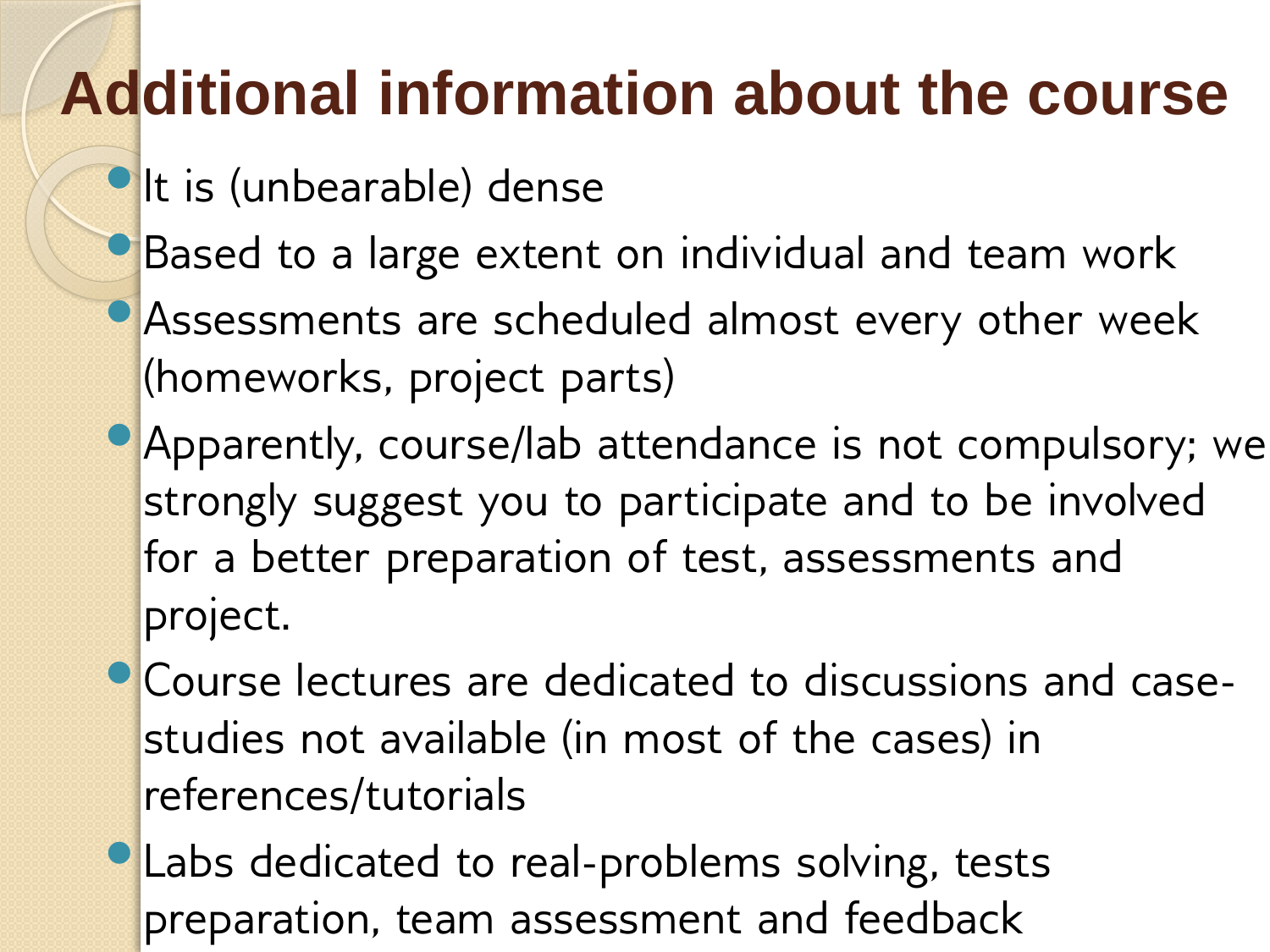

# Additional information about the course
It is (unbearable) dense
Based to a large extent on individual and team work
Assessments are scheduled almost every other week (homeworks, project parts)
Apparently, course/lab attendance is not compulsory; we strongly suggest you to participate and to be involved for a better preparation of test, assessments and project.
Course lectures are dedicated to discussions and case-studies not available (in most of the cases) in references/tutorials
Labs dedicated to real-problems solving, tests preparation, team assessment and feedback